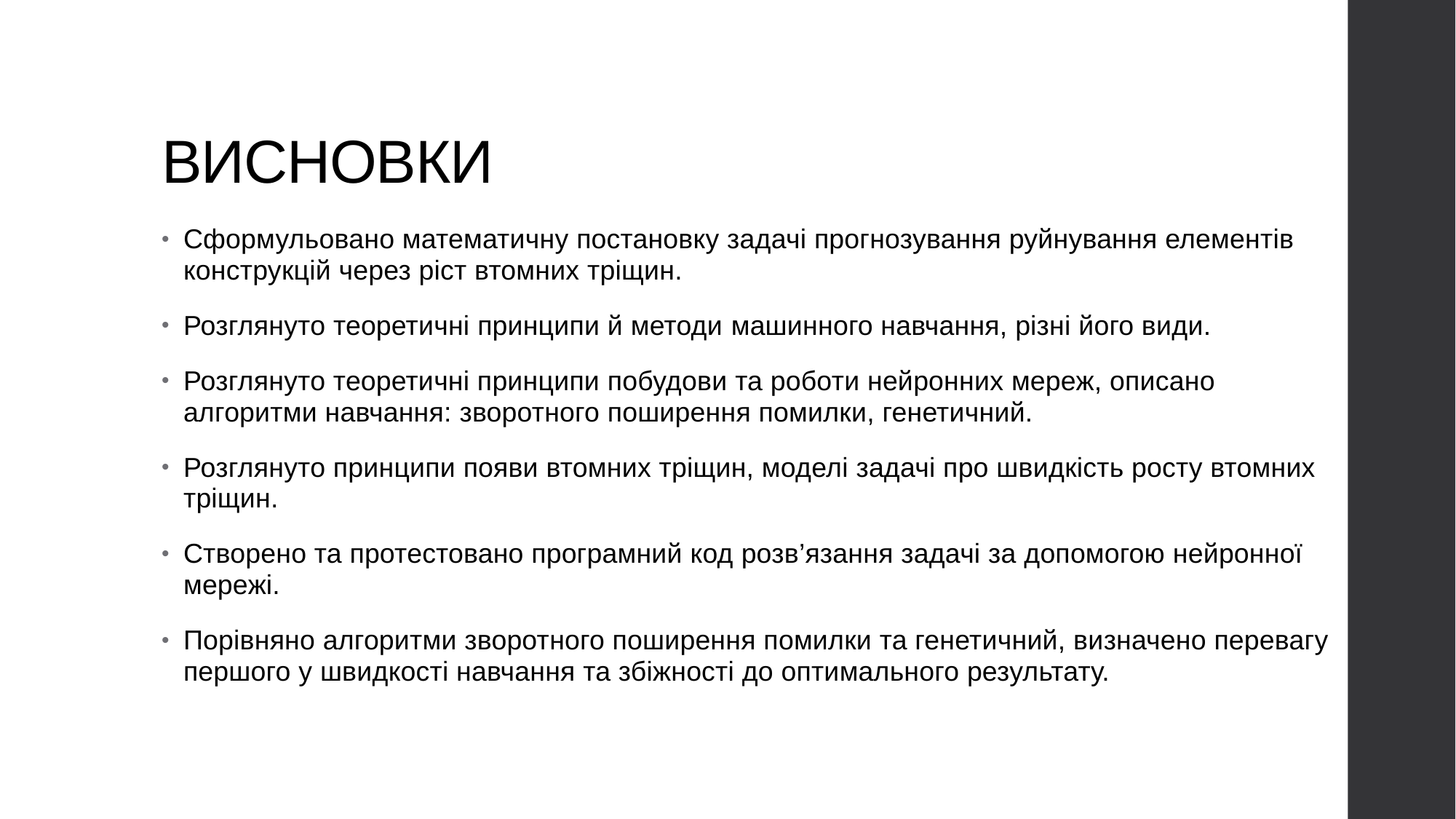

# ВИСНОВКИ
Сформульовано математичну постановку задачі прогнозування руйнування елементів конструкцій через ріст втомних тріщин.
Розглянуто теоретичні принципи й методи машинного навчання, різні його види.
Розглянуто теоретичні принципи побудови та роботи нейронних мереж, описано алгоритми навчання: зворотного поширення помилки, генетичний.
Розглянуто принципи появи втомних тріщин, моделі задачі про швидкість росту втомних тріщин.
Створено та протестовано програмний код розв’язання задачі за допомогою нейронної мережі.
Порівняно алгоритми зворотного поширення помилки та генетичний, визначено перевагу першого у швидкості навчання та збіжності до оптимального результату.